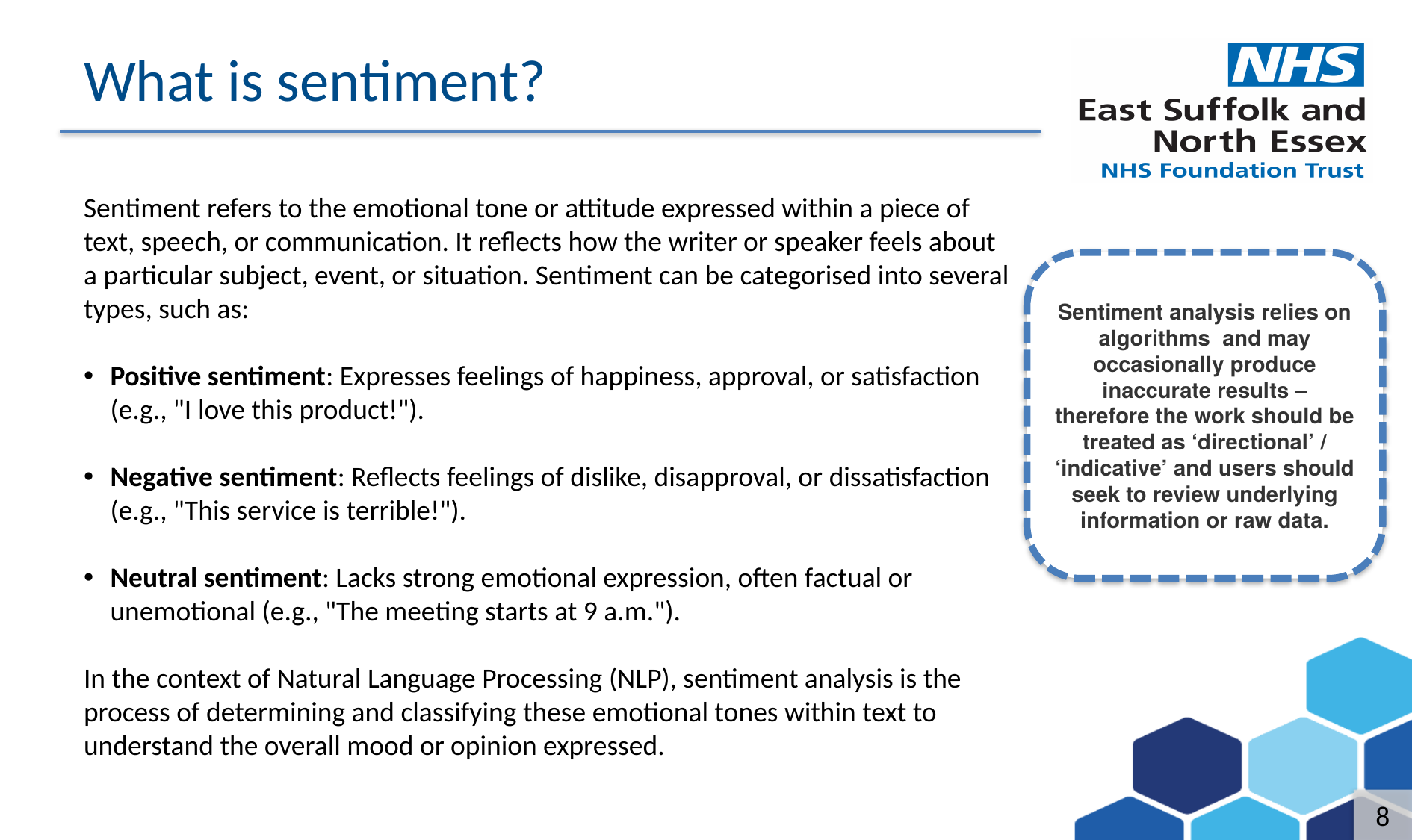

What is sentiment?
Sentiment refers to the emotional tone or attitude expressed within a piece of text, speech, or communication. It reflects how the writer or speaker feels about a particular subject, event, or situation. Sentiment can be categorised into several types, such as:

Positive sentiment: Expresses feelings of happiness, approval, or satisfaction (e.g., "I love this product!").

Negative sentiment: Reflects feelings of dislike, disapproval, or dissatisfaction (e.g., "This service is terrible!").

Neutral sentiment: Lacks strong emotional expression, often factual or unemotional (e.g., "The meeting starts at 9 a.m.").

In the context of Natural Language Processing (NLP), sentiment analysis is the process of determining and classifying these emotional tones within text to understand the overall mood or opinion expressed.
Sentiment analysis relies on algorithms  and may occasionally produce inaccurate results – therefore the work should be treated as ‘directional’ / ‘indicative’ and users should seek to review underlying information or raw data.
8